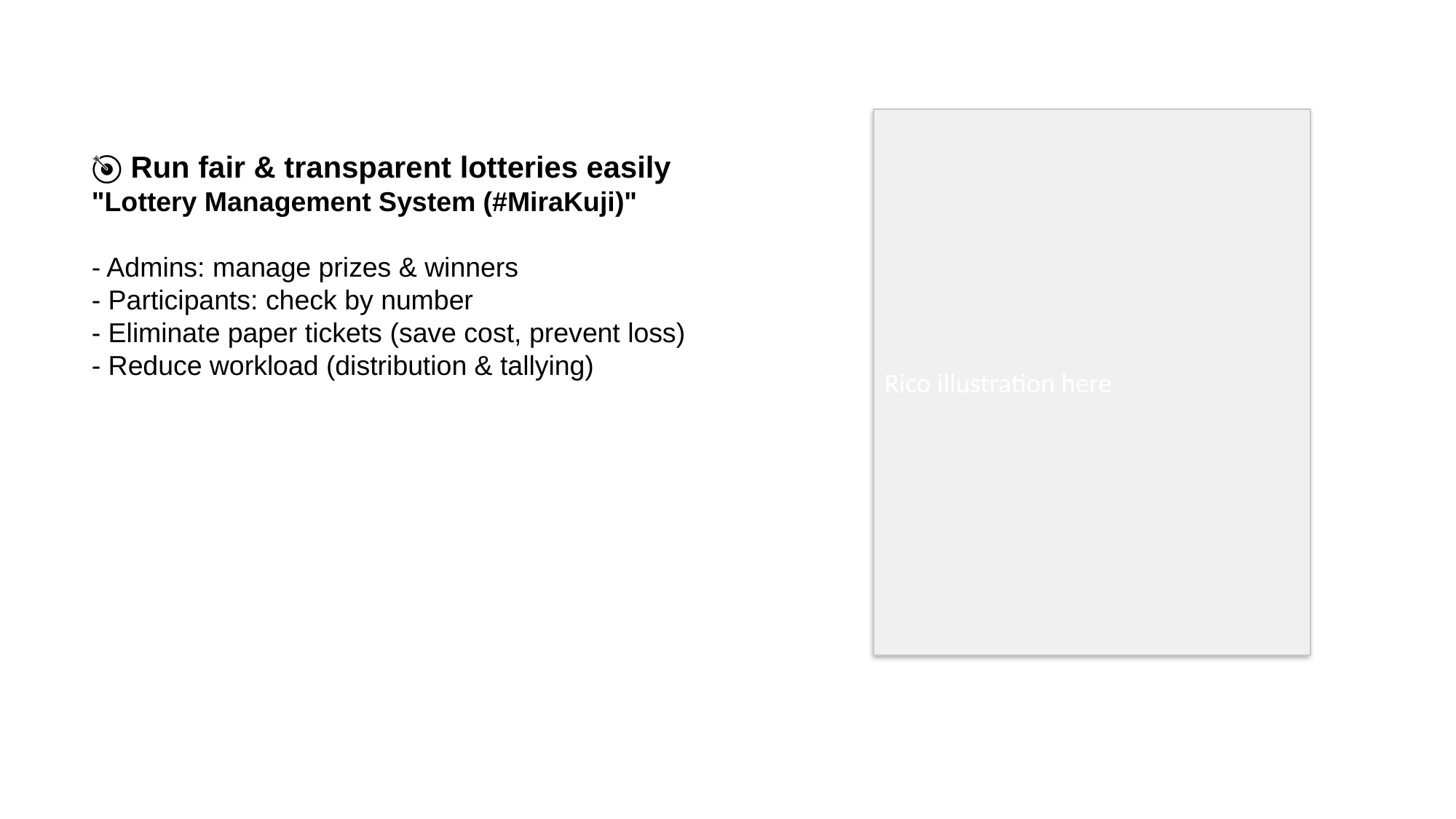

🎯 Run fair & transparent lotteries easily
"Lottery Management System (#MiraKuji)"
- Admins: manage prizes & winners
- Participants: check by number
- Eliminate paper tickets (save cost, prevent loss)
- Reduce workload (distribution & tallying)
Rico illustration here